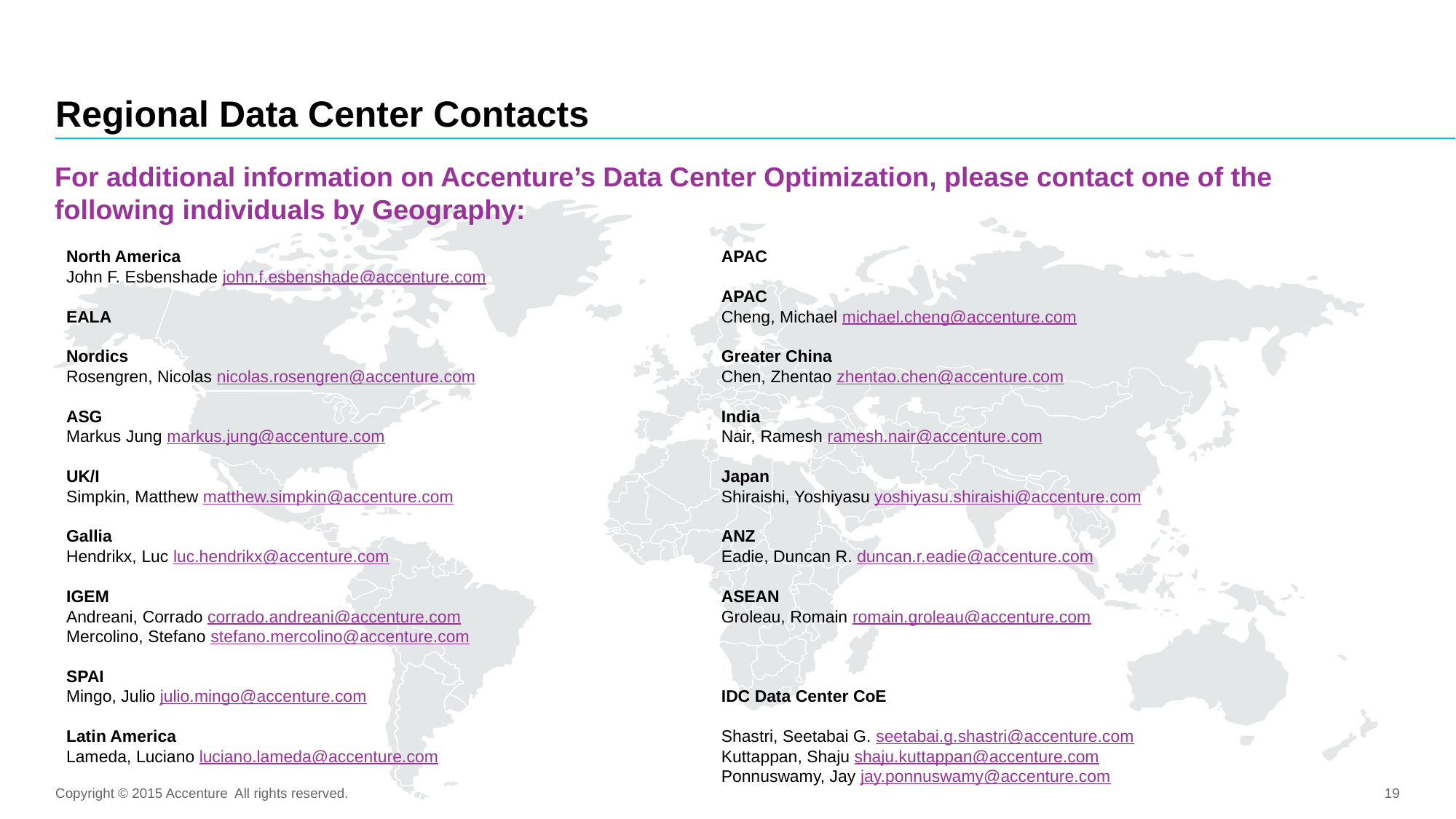

# Regional Data Center Contacts
For additional information on Accenture’s Data Center Optimization, please contact one of the following individuals by Geography:

North America
John F. Esbenshade john.f.esbenshade@accenture.com

EALA
Nordics
Rosengren, Nicolas nicolas.rosengren@accenture.com
ASG
Markus Jung markus.jung@accenture.com
UK/I
Simpkin, Matthew matthew.simpkin@accenture.com
Gallia
Hendrikx, Luc luc.hendrikx@accenture.com
IGEM
Andreani, Corrado corrado.andreani@accenture.com
Mercolino, Stefano stefano.mercolino@accenture.com
SPAI
Mingo, Julio julio.mingo@accenture.com
Latin America
Lameda, Luciano luciano.lameda@accenture.com
APAC

APAC
Cheng, Michael michael.cheng@accenture.com
Greater China
Chen, Zhentao zhentao.chen@accenture.com
India
Nair, Ramesh ramesh.nair@accenture.com
Japan
Shiraishi, Yoshiyasu yoshiyasu.shiraishi@accenture.com
ANZ
Eadie, Duncan R. duncan.r.eadie@accenture.com
ASEAN
Groleau, Romain romain.groleau@accenture.com

IDC Data Center CoE
Shastri, Seetabai G. seetabai.g.shastri@accenture.com
Kuttappan, Shaju shaju.kuttappan@accenture.com
Ponnuswamy, Jay jay.ponnuswamy@accenture.com

Copyright © 2015 Accenture  All rights reserved.
19